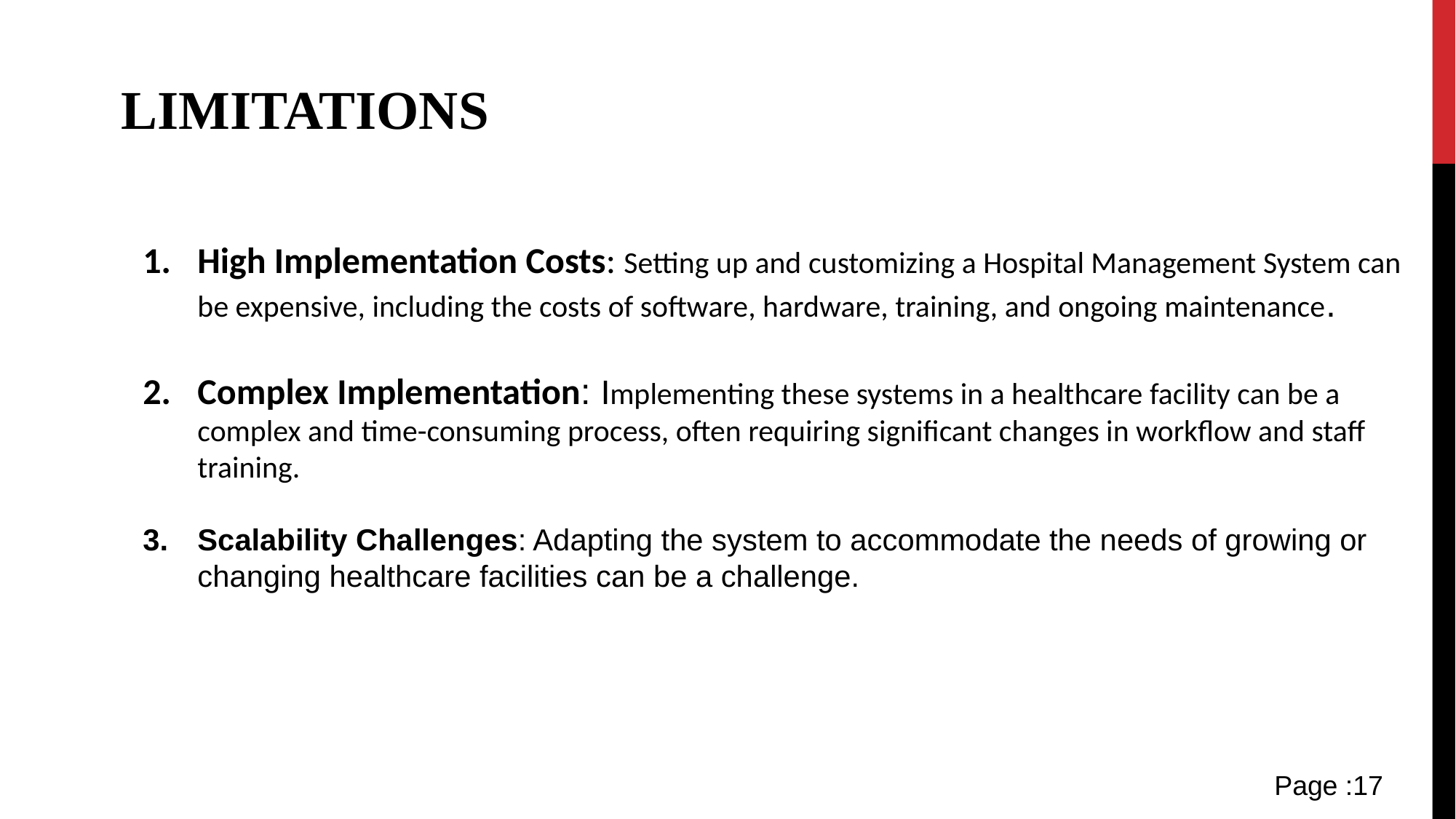

LIMITATIONS
High Implementation Costs: Setting up and customizing a Hospital Management System can be expensive, including the costs of software, hardware, training, and ongoing maintenance.

Complex Implementation: Implementing these systems in a healthcare facility can be a complex and time-consuming process, often requiring significant changes in workflow and staff training.

Scalability Challenges: Adapting the system to accommodate the needs of growing or changing healthcare facilities can be a challenge.

Page :17